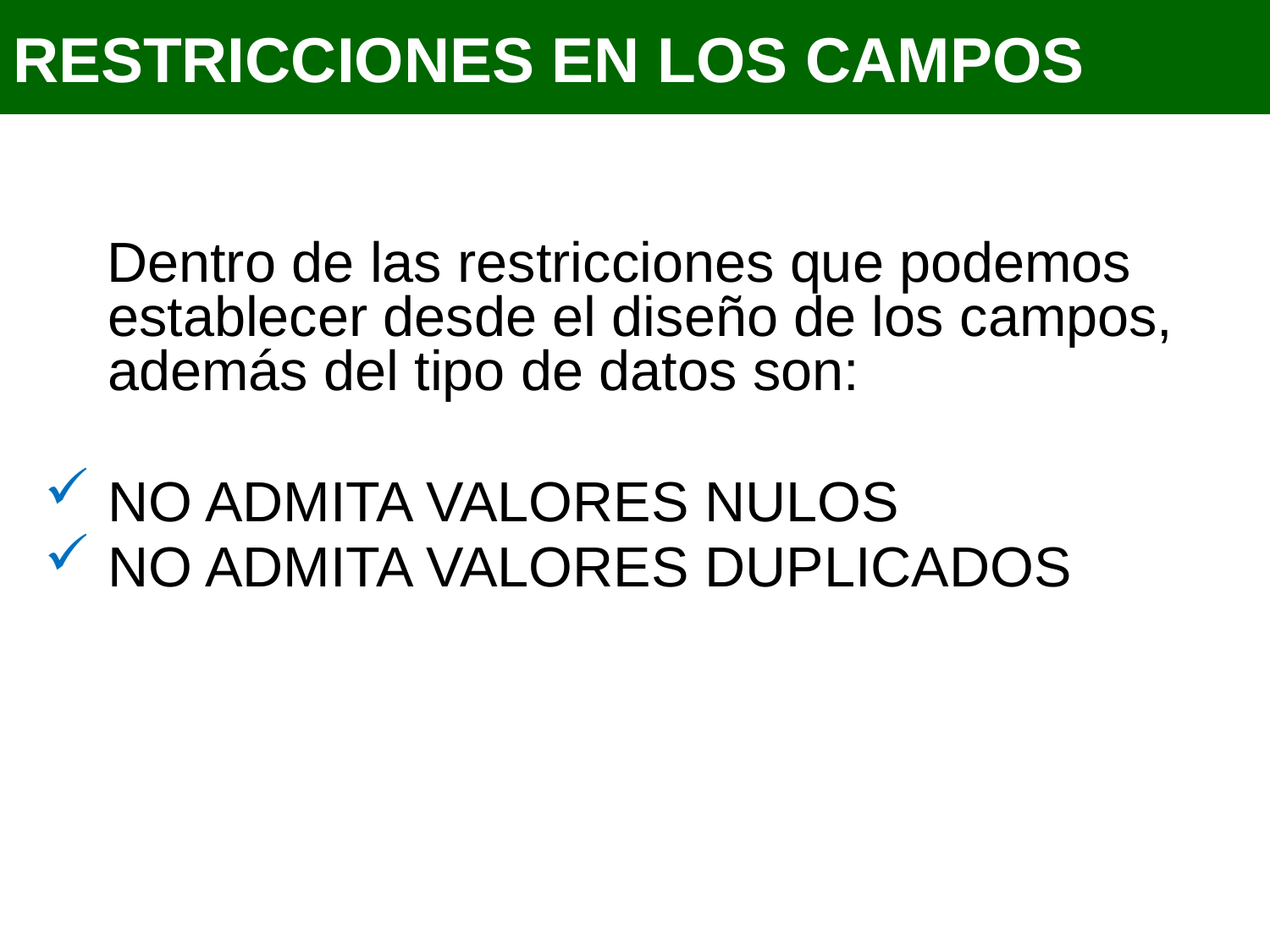

# RESTRICCIONES EN LOS CAMPOS
    Dentro de las restricciones que podemos establecer desde el diseño de los campos, además del tipo de datos son:

NO ADMITA VALORES NULOS
NO ADMITA VALORES DUPLICADOS